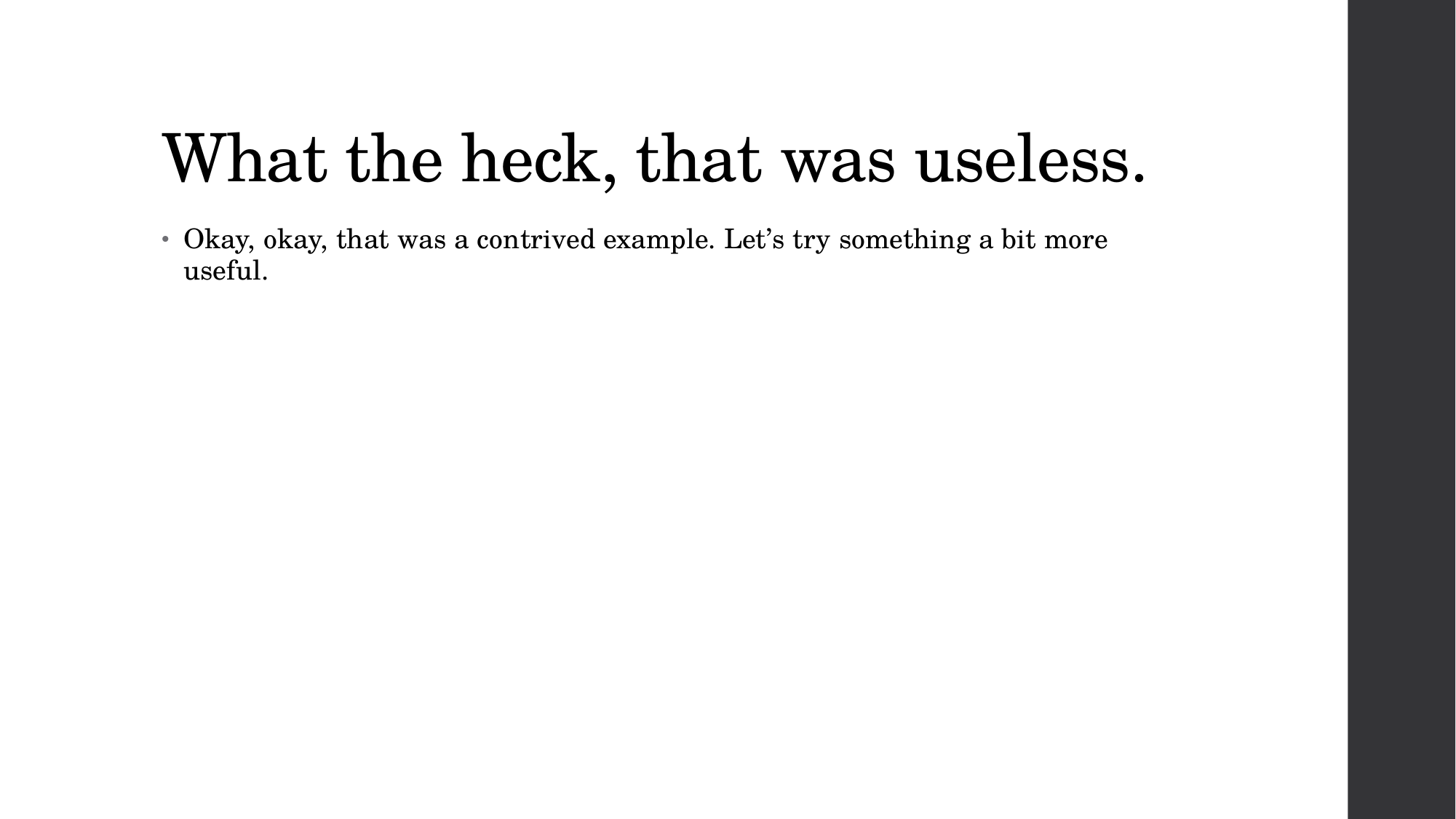

# What the heck, that was useless.
Okay, okay, that was a contrived example. Let’s try something a bit more useful.